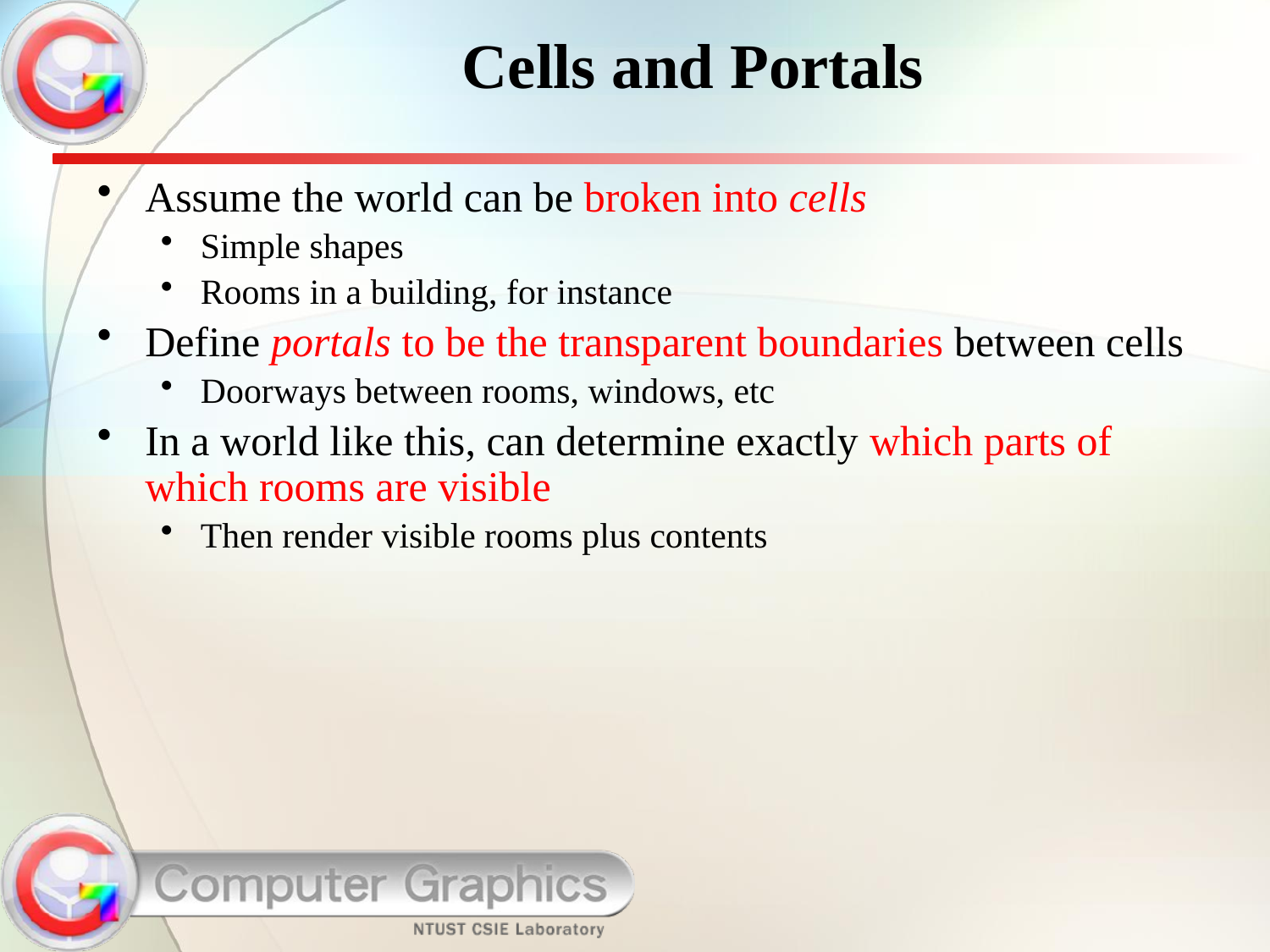

# Cells and Portals
Assume the world can be broken into cells
Simple shapes
Rooms in a building, for instance
Define portals to be the transparent boundaries between cells
Doorways between rooms, windows, etc
In a world like this, can determine exactly which parts of which rooms are visible
Then render visible rooms plus contents